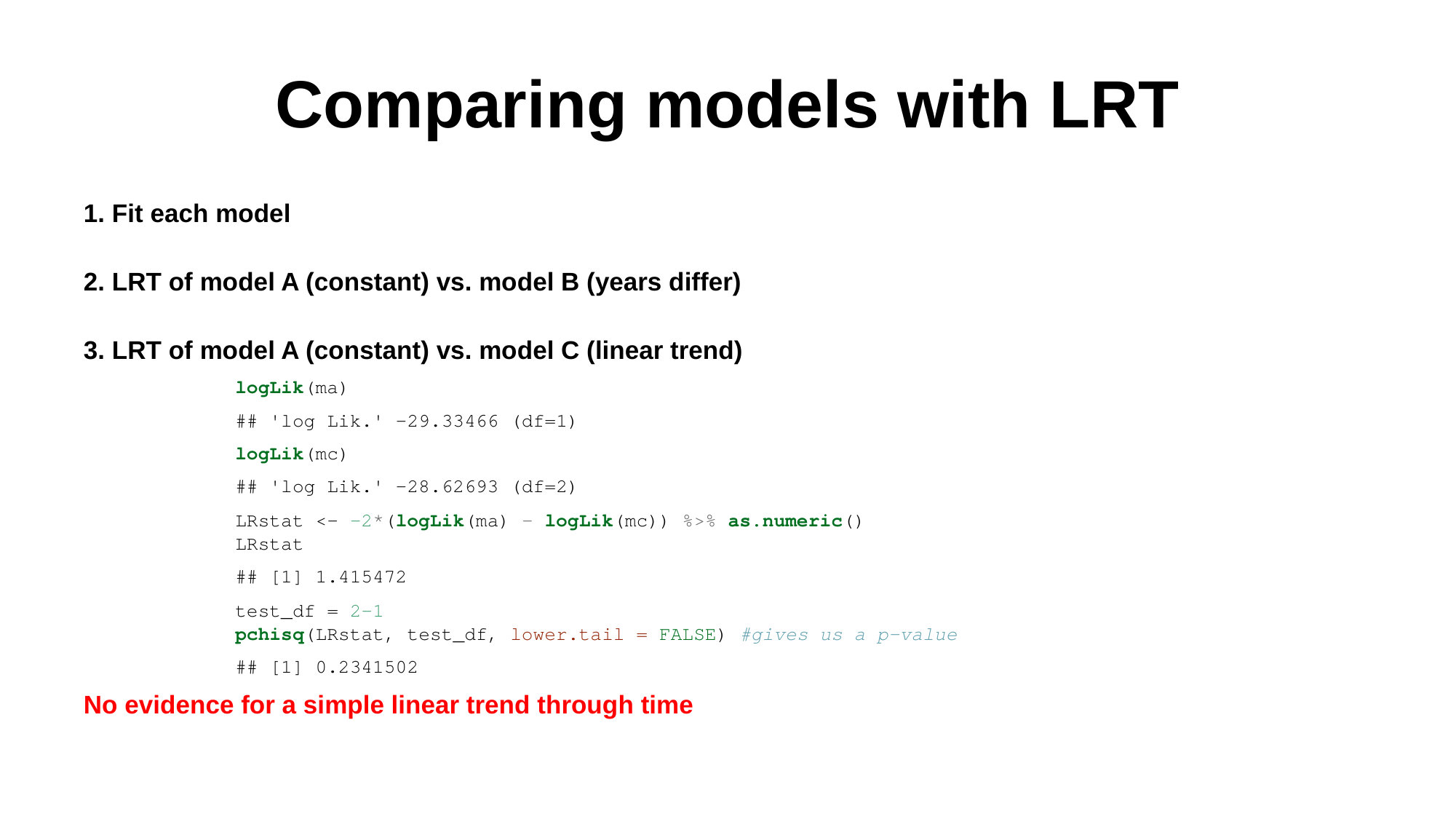

# Comparing models with LRT
1. Fit each model
2. LRT of model A (constant) vs. model B (years differ)
3. LRT of model A (constant) vs. model C (linear trend)
logLik(ma)
## 'log Lik.' -29.33466 (df=1)
logLik(mc)
## 'log Lik.' -28.62693 (df=2)
LRstat <- -2*(logLik(ma) - logLik(mc)) %>% as.numeric()
LRstat
## [1] 1.415472
test_df = 2-1
pchisq(LRstat, test_df, lower.tail = FALSE) #gives us a p-value
## [1] 0.2341502
No evidence for a simple linear trend through time